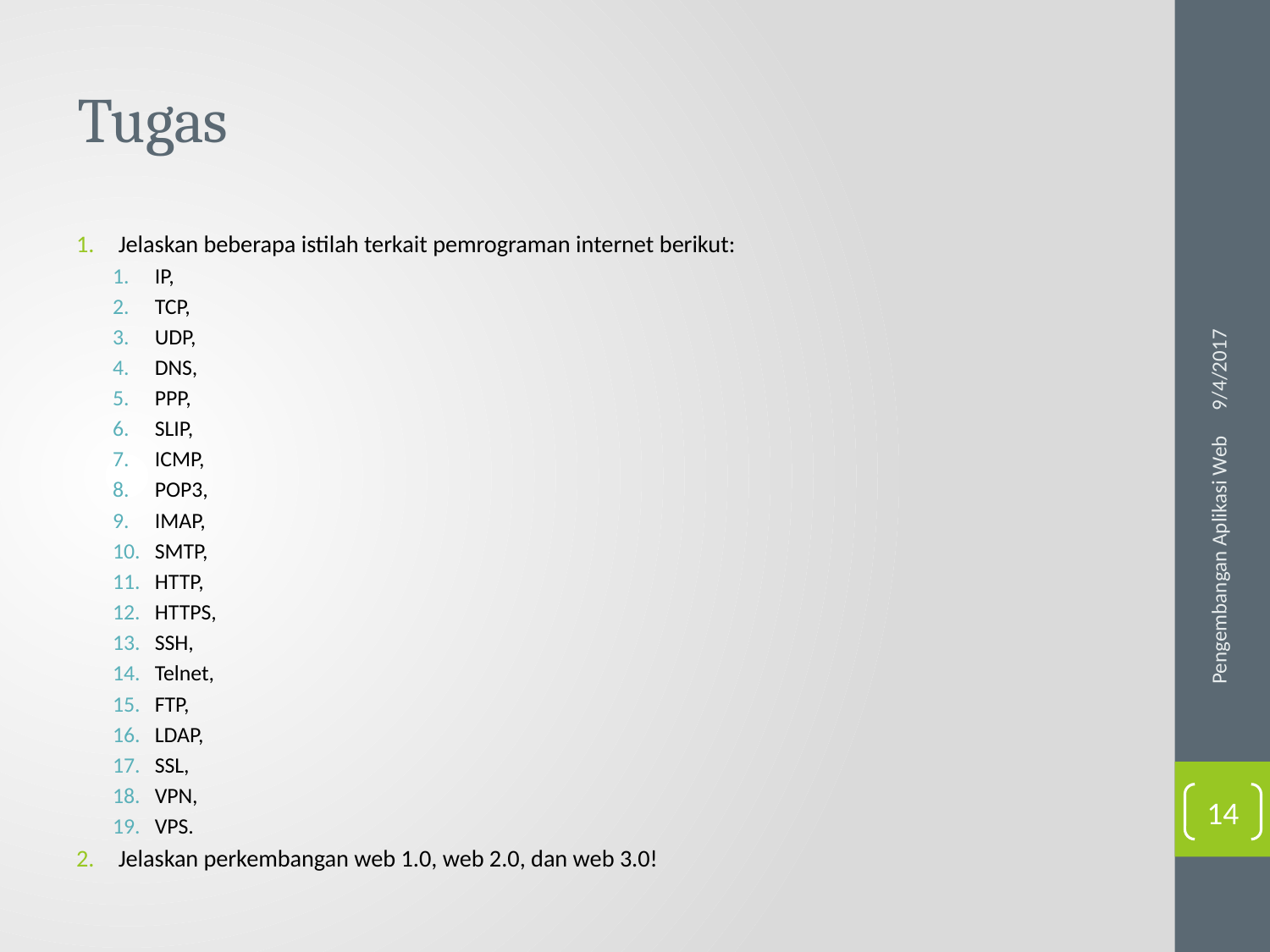

# Tugas
Jelaskan beberapa istilah terkait pemrograman internet berikut:
IP,
TCP,
UDP,
DNS,
PPP,
SLIP,
ICMP,
POP3,
IMAP,
SMTP,
HTTP,
HTTPS,
SSH,
Telnet,
FTP,
LDAP,
SSL,
VPN,
VPS.
Jelaskan perkembangan web 1.0, web 2.0, dan web 3.0!
9/4/2017
Pengembangan Aplikasi Web
14